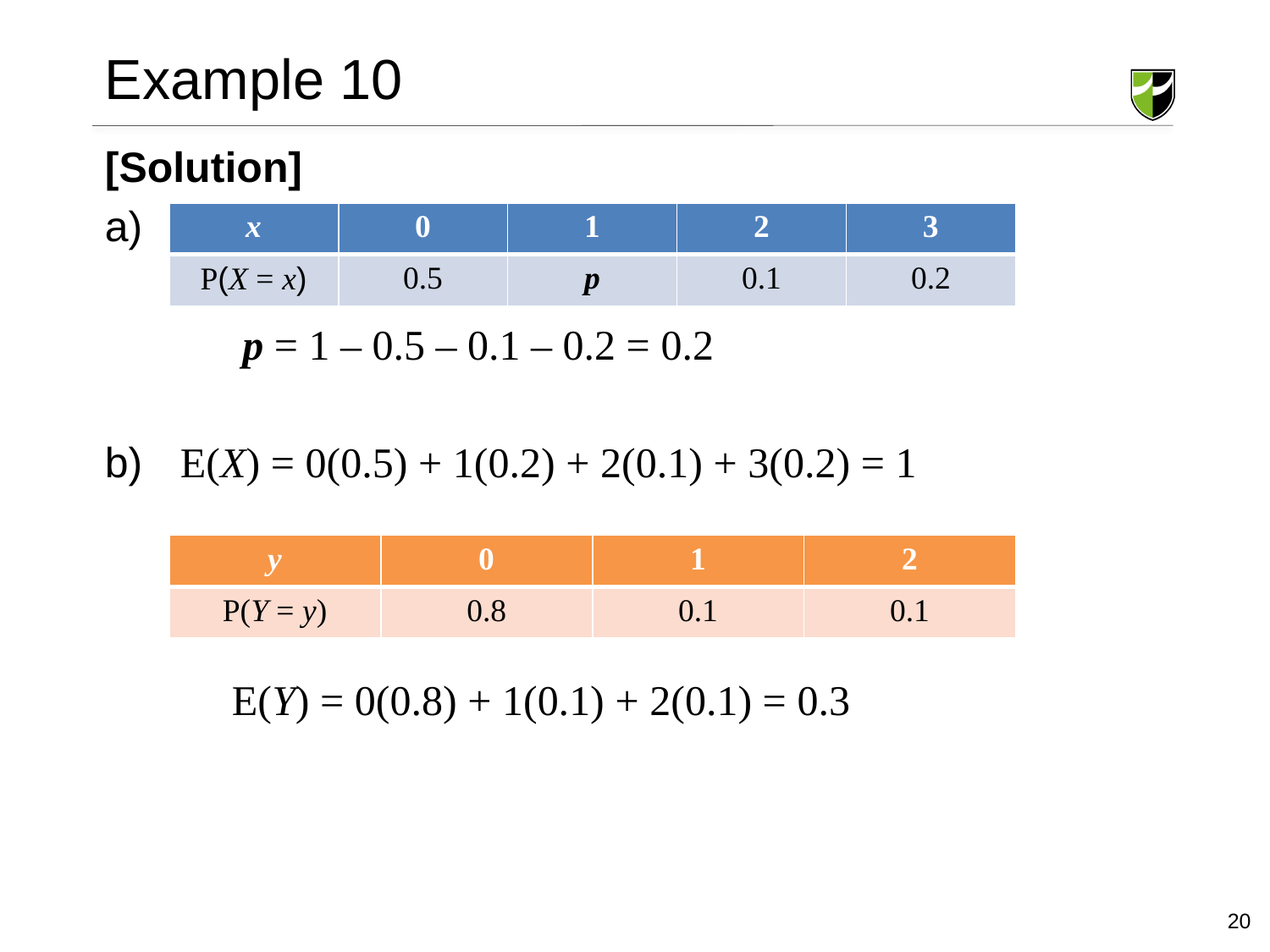

# Example 10
[Solution]
a)

	 p = 1 – 0.5 – 0.1 – 0.2 = 0.2

 E(X) = 0(0.5) + 1(0.2) + 2(0.1) + 3(0.2) = 1

	E(Y) = 0(0.8) + 1(0.1) + 2(0.1) = 0.3
| x | 0 | 1 | 2 | 3 |
| --- | --- | --- | --- | --- |
| P(X = x) | 0.5 | p | 0.1 | 0.2 |
| y | 0 | 1 | 2 |
| --- | --- | --- | --- |
| P(Y = y) | 0.8 | 0.1 | 0.1 |
20